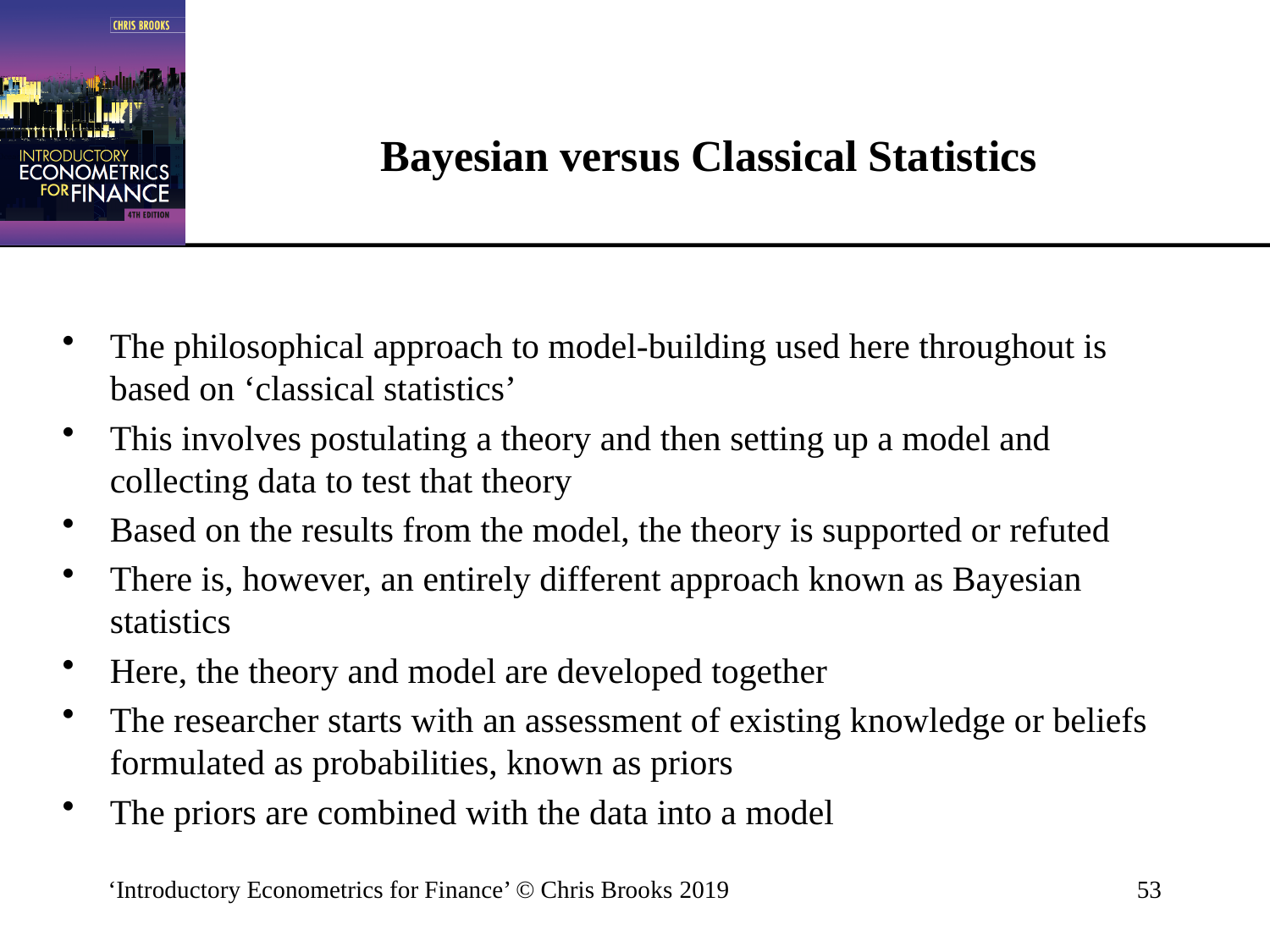

# Bayesian versus Classical Statistics

The philosophical approach to model-building used here throughout is based on ‘classical statistics’
This involves postulating a theory and then setting up a model and collecting data to test that theory
Based on the results from the model, the theory is supported or refuted
There is, however, an entirely different approach known as Bayesian statistics
Here, the theory and model are developed together
The researcher starts with an assessment of existing knowledge or beliefs formulated as probabilities, known as priors
The priors are combined with the data into a model

‘Introductory Econometrics for Finance’ © Chris Brooks 2019
53